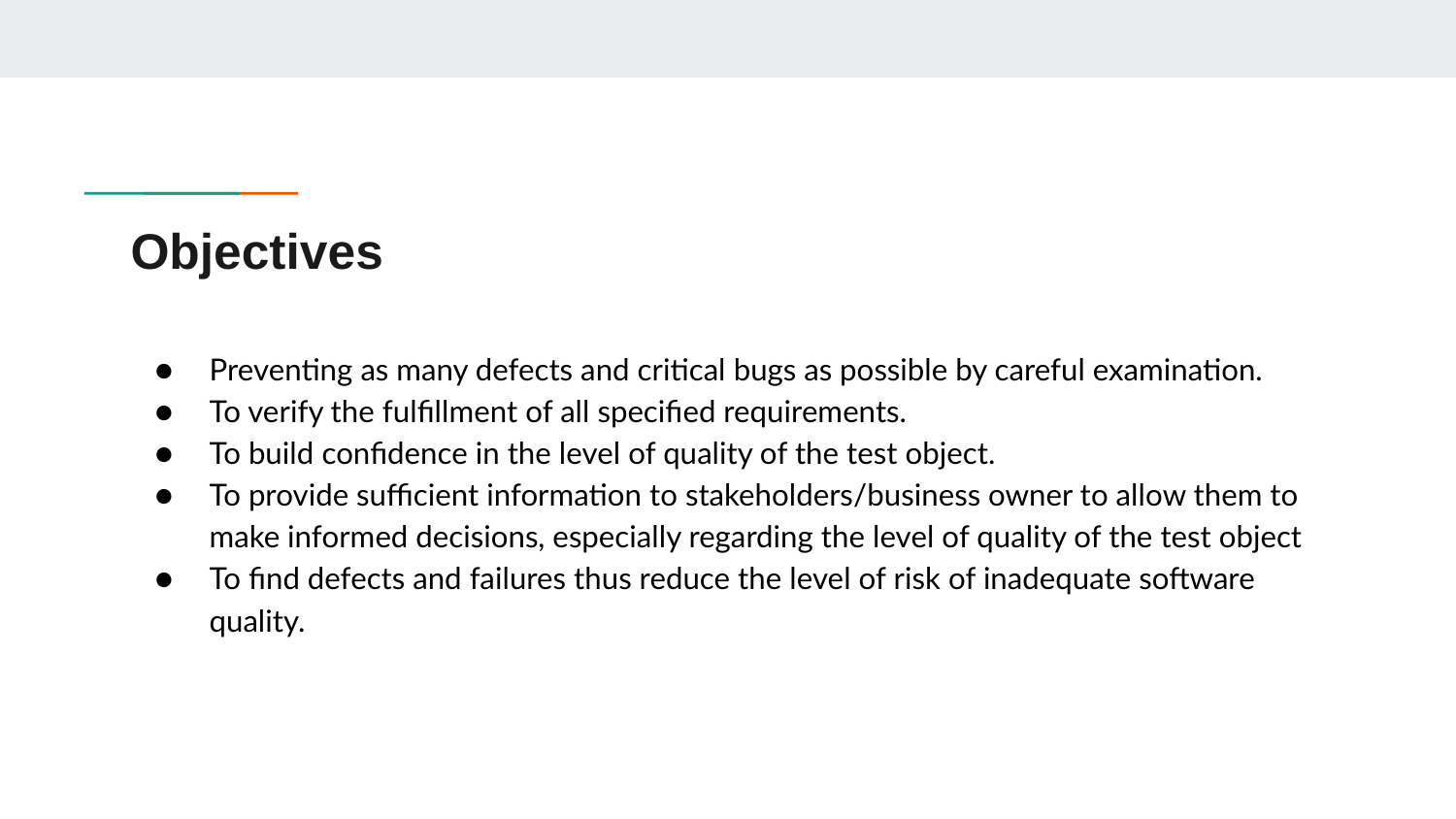

# Objectives
Preventing as many defects and critical bugs as possible by careful examination.
To verify the fulfillment of all specified requirements.
To build confidence in the level of quality of the test object.
To provide sufficient information to stakeholders/business owner to allow them to make informed decisions, especially regarding the level of quality of the test object
To find defects and failures thus reduce the level of risk of inadequate software quality.